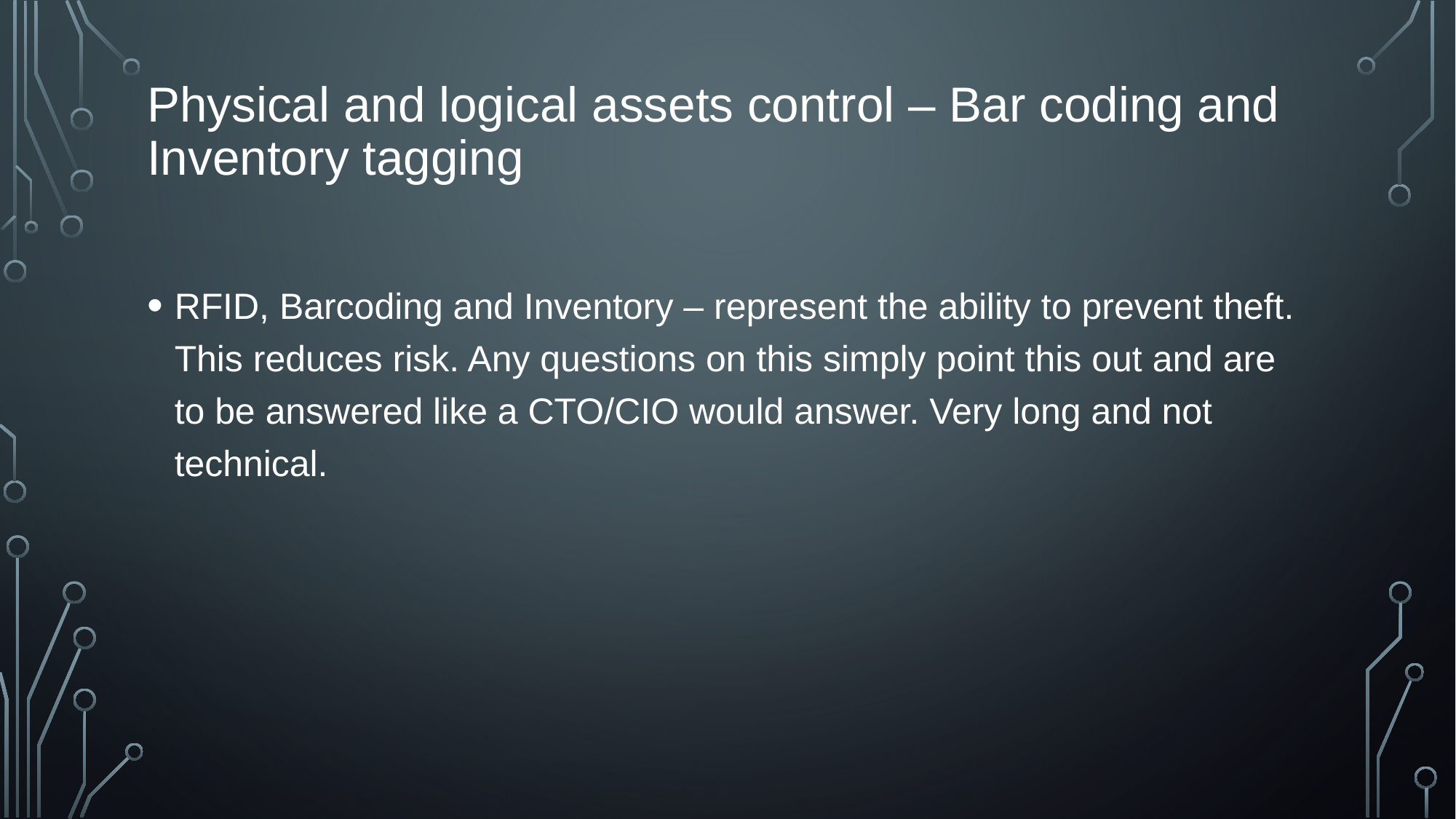

# Physical and logical assets control – Bar coding and Inventory tagging
RFID, Barcoding and Inventory – represent the ability to prevent theft. This reduces risk. Any questions on this simply point this out and are to be answered like a CTO/CIO would answer. Very long and not technical.